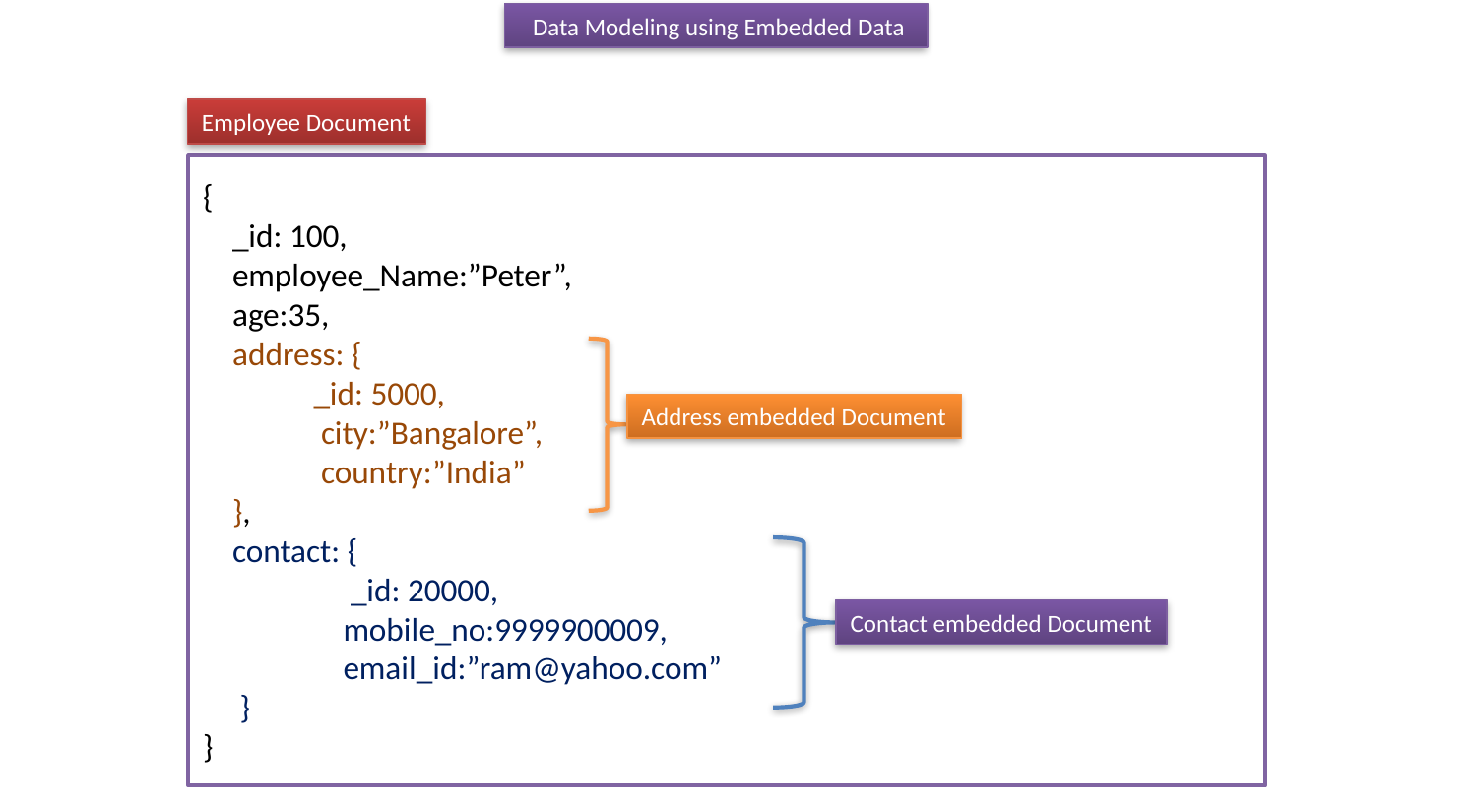

Data Modeling using Embedded Data

Employee Document
{
    _id: 100,
    employee_Name:”Peter”,
    age:35,
    address: {
               _id: 5000,
                city:”Bangalore”,
                country:”India”
    },
    contact: {
	_id: 20000,
                   mobile_no:9999900009,
                   email_id:”ram@yahoo.com”
     }
}

Address embedded Document

Contact embedded Document